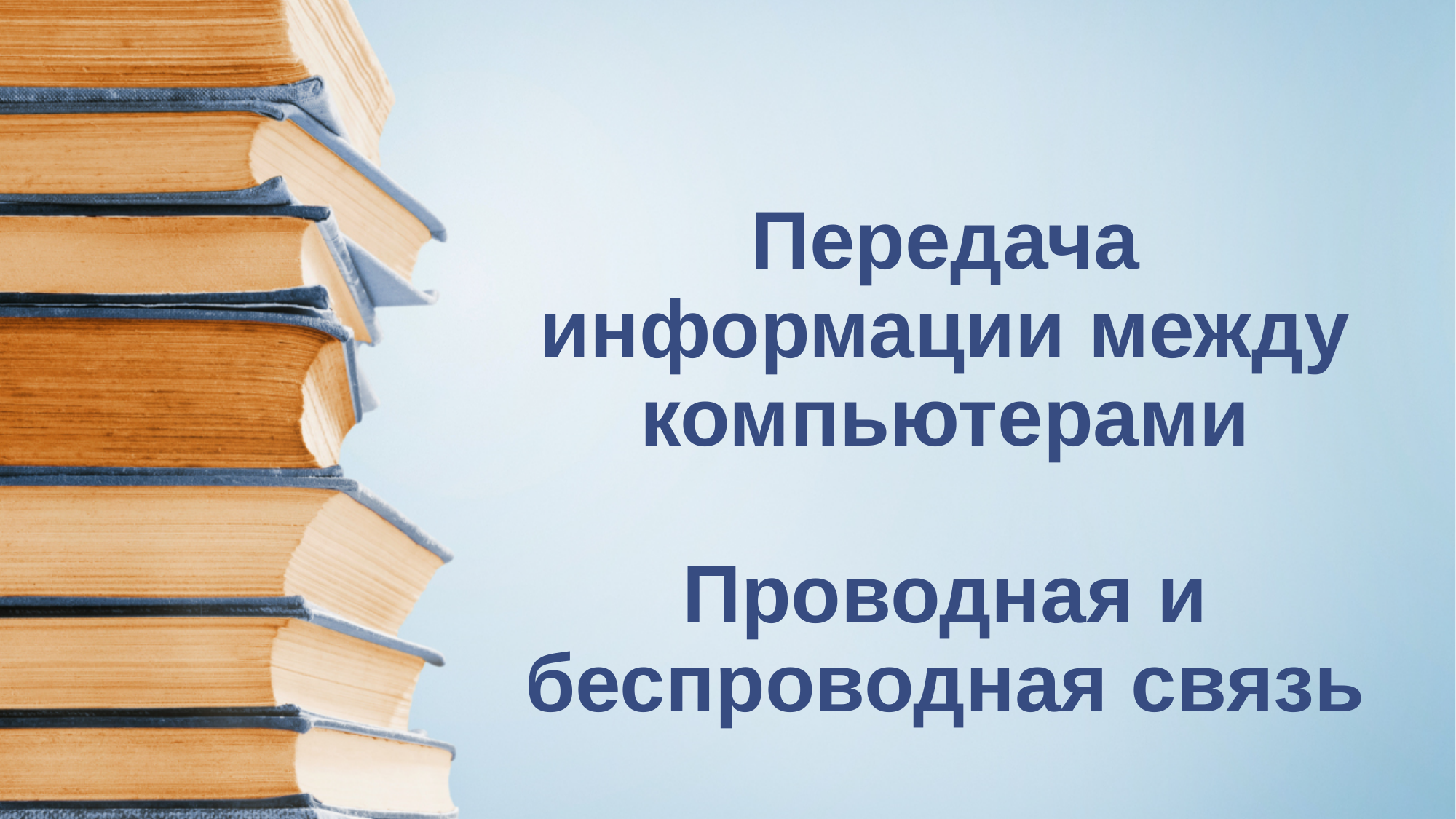

# Передача информации между компьютерами Проводная и беспроводная связь